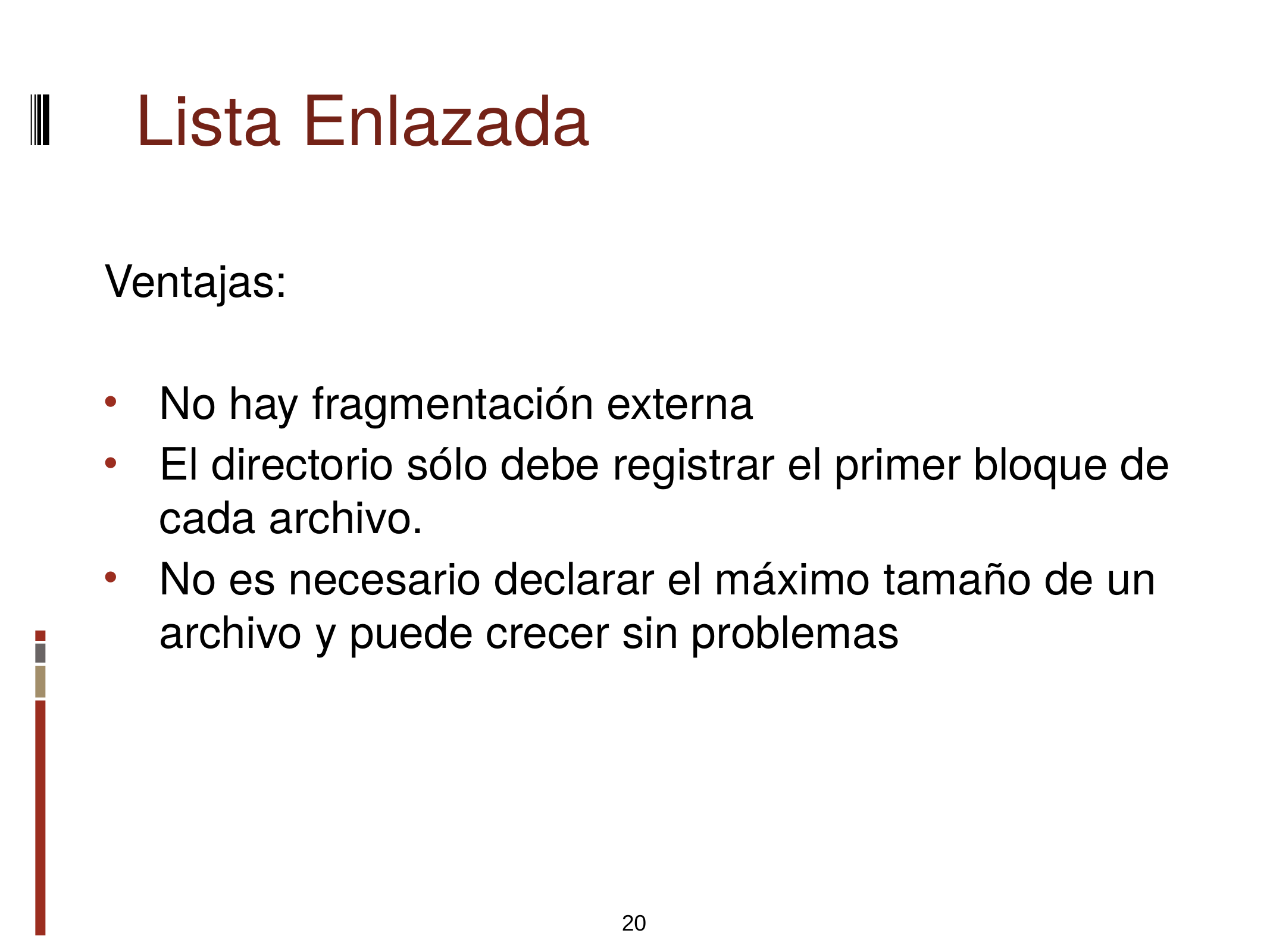

Lista Enlazada

Ventajas:

No hay fragmentación externa
El directorio sólo debe registrar el primer bloque de cada archivo.
No es necesario declarar el máximo tamaño de un archivo y puede crecer sin problemas

20